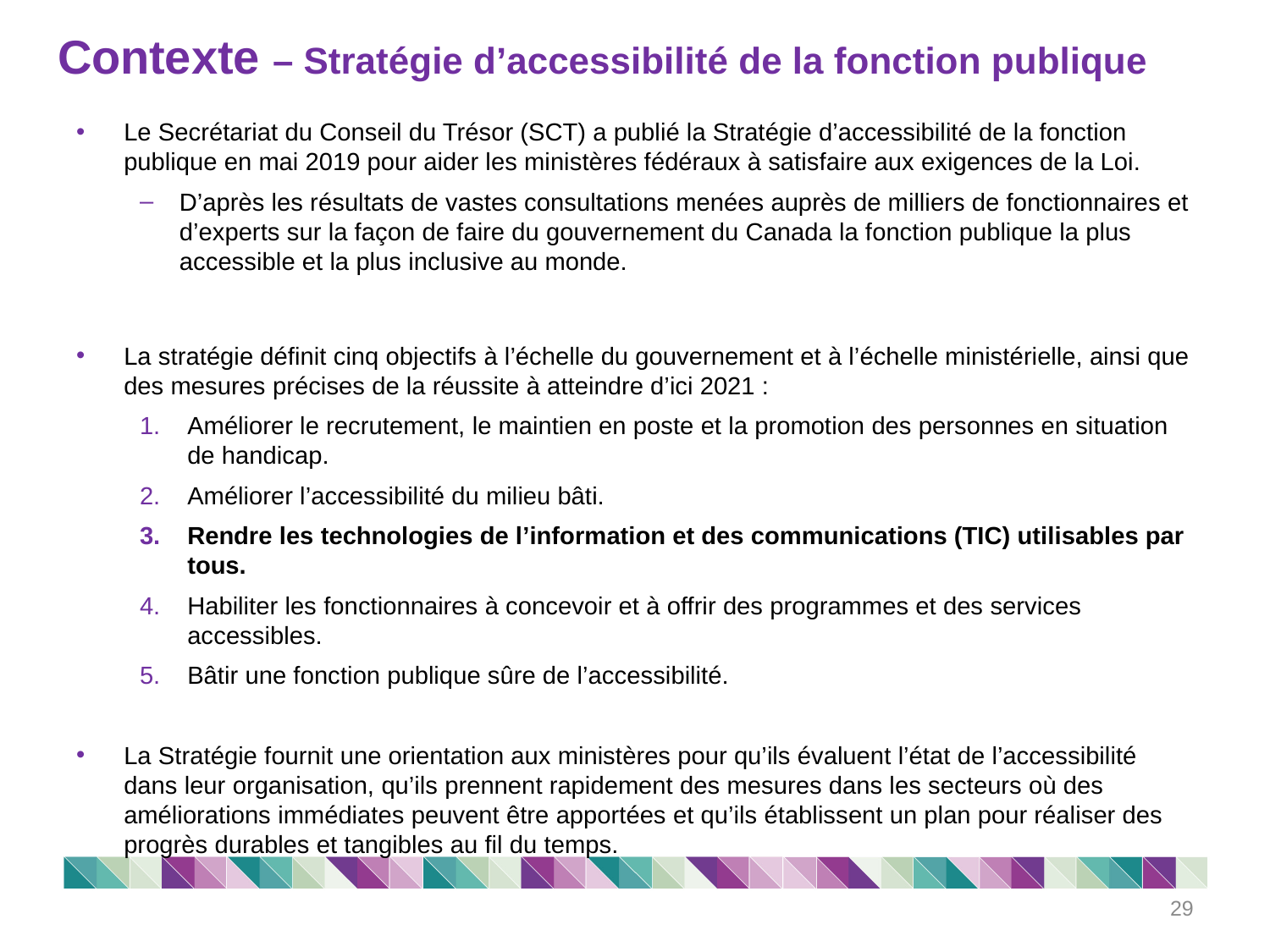

# Contexte – Stratégie d’accessibilité de la fonction publique
Le Secrétariat du Conseil du Trésor (SCT) a publié la Stratégie d’accessibilité de la fonction publique en mai 2019 pour aider les ministères fédéraux à satisfaire aux exigences de la Loi.
D’après les résultats de vastes consultations menées auprès de milliers de fonctionnaires et d’experts sur la façon de faire du gouvernement du Canada la fonction publique la plus accessible et la plus inclusive au monde.

La stratégie définit cinq objectifs à l’échelle du gouvernement et à l’échelle ministérielle, ainsi que des mesures précises de la réussite à atteindre d’ici 2021 :
Améliorer le recrutement, le maintien en poste et la promotion des personnes en situation de handicap.
Améliorer l’accessibilité du milieu bâti.
Rendre les technologies de l’information et des communications (TIC) utilisables par tous.
Habiliter les fonctionnaires à concevoir et à offrir des programmes et des services accessibles.
Bâtir une fonction publique sûre de l’accessibilité.

La Stratégie fournit une orientation aux ministères pour qu’ils évaluent l’état de l’accessibilité dans leur organisation, qu’ils prennent rapidement des mesures dans les secteurs où des améliorations immédiates peuvent être apportées et qu’ils établissent un plan pour réaliser des progrès durables et tangibles au fil du temps.
29